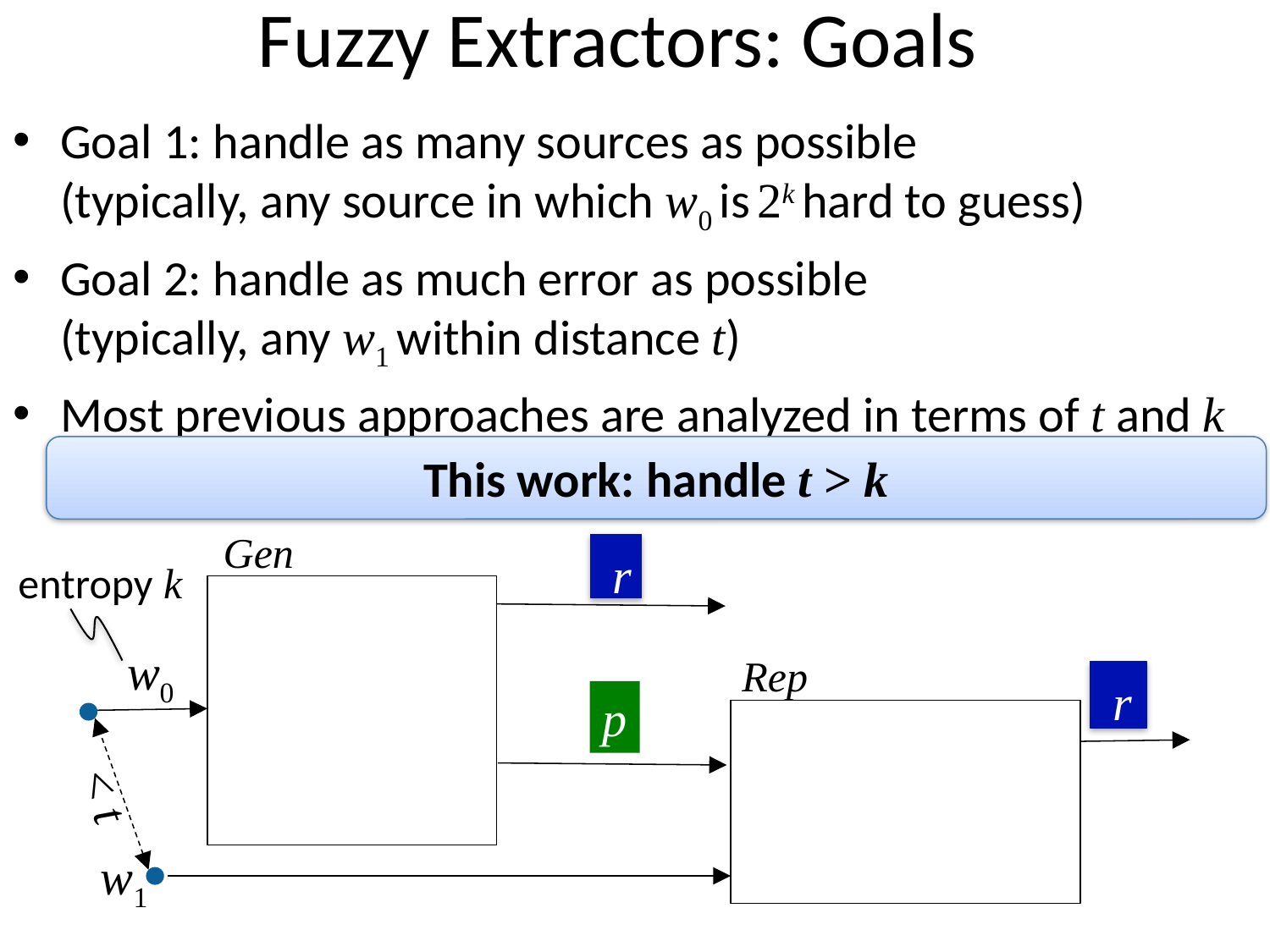

# Fuzzy Extractors: Goals

Goal 1: handle as many sources as possible
(typically, any source in which w0 is 2k hard to guess)
Goal 2: handle as much error as possible
(typically, any w1 within distance t)
Most previous approaches are analyzed in terms of t and k
This work: handle t > k
Gen

r
entropy k

w0
Rep

r
p

< t
w1